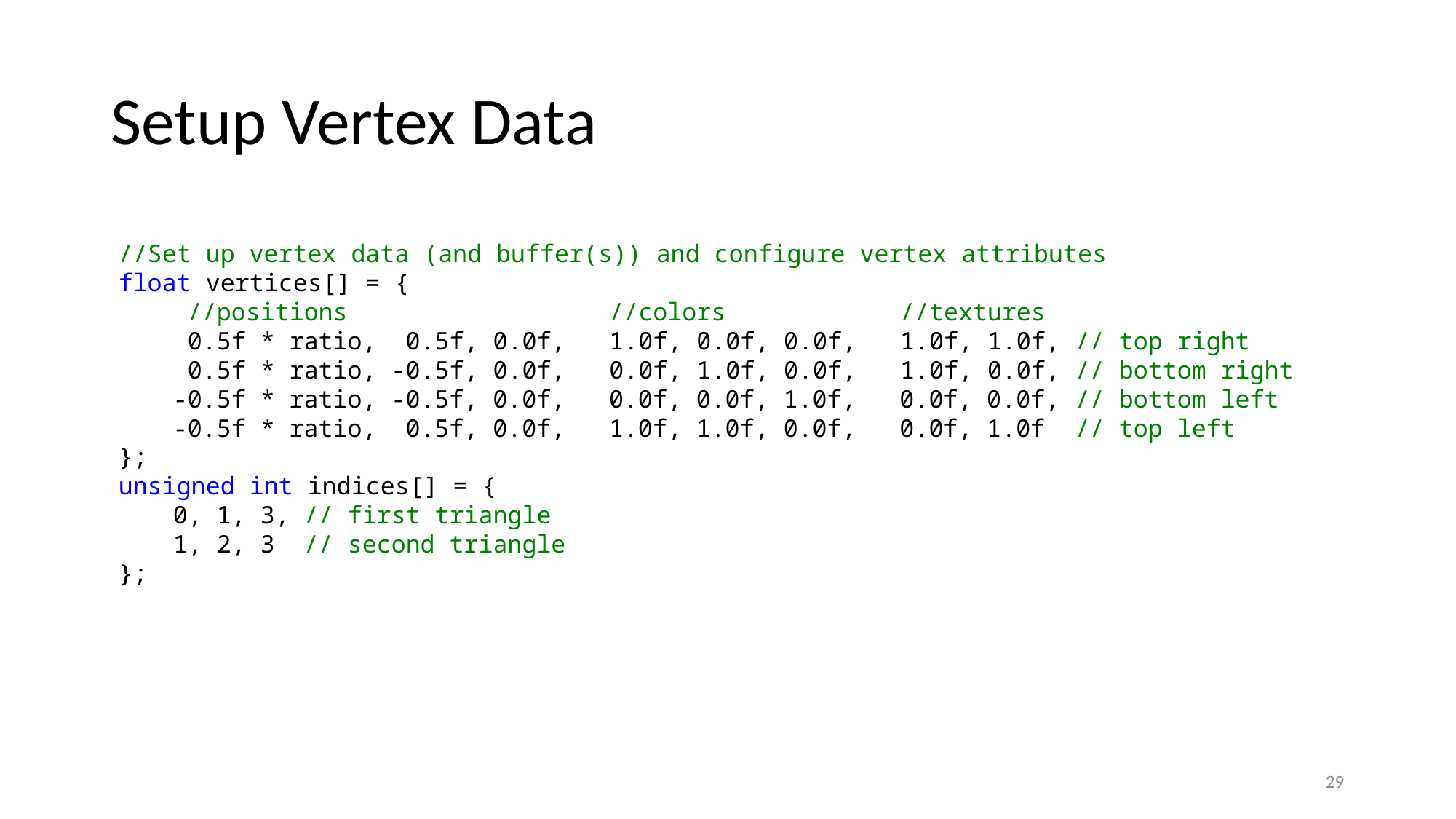

# Setup Vertex Data
//Set up vertex data (and buffer(s)) and configure vertex attributes
float vertices[] = {
 //positions                  //colors            //textures
 0.5f * ratio,  0.5f, 0.0f,   1.0f, 0.0f, 0.0f,   1.0f, 1.0f, // top right
 0.5f * ratio, -0.5f, 0.0f,   0.0f, 1.0f, 0.0f,   1.0f, 0.0f, // bottom right
-0.5f * ratio, -0.5f, 0.0f,   0.0f, 0.0f, 1.0f,   0.0f, 0.0f, // bottom left
-0.5f * ratio,  0.5f, 0.0f,   1.0f, 1.0f, 0.0f,   0.0f, 1.0f  // top left
};
unsigned int indices[] = {
0, 1, 3, // first triangle
1, 2, 3  // second triangle
};
29